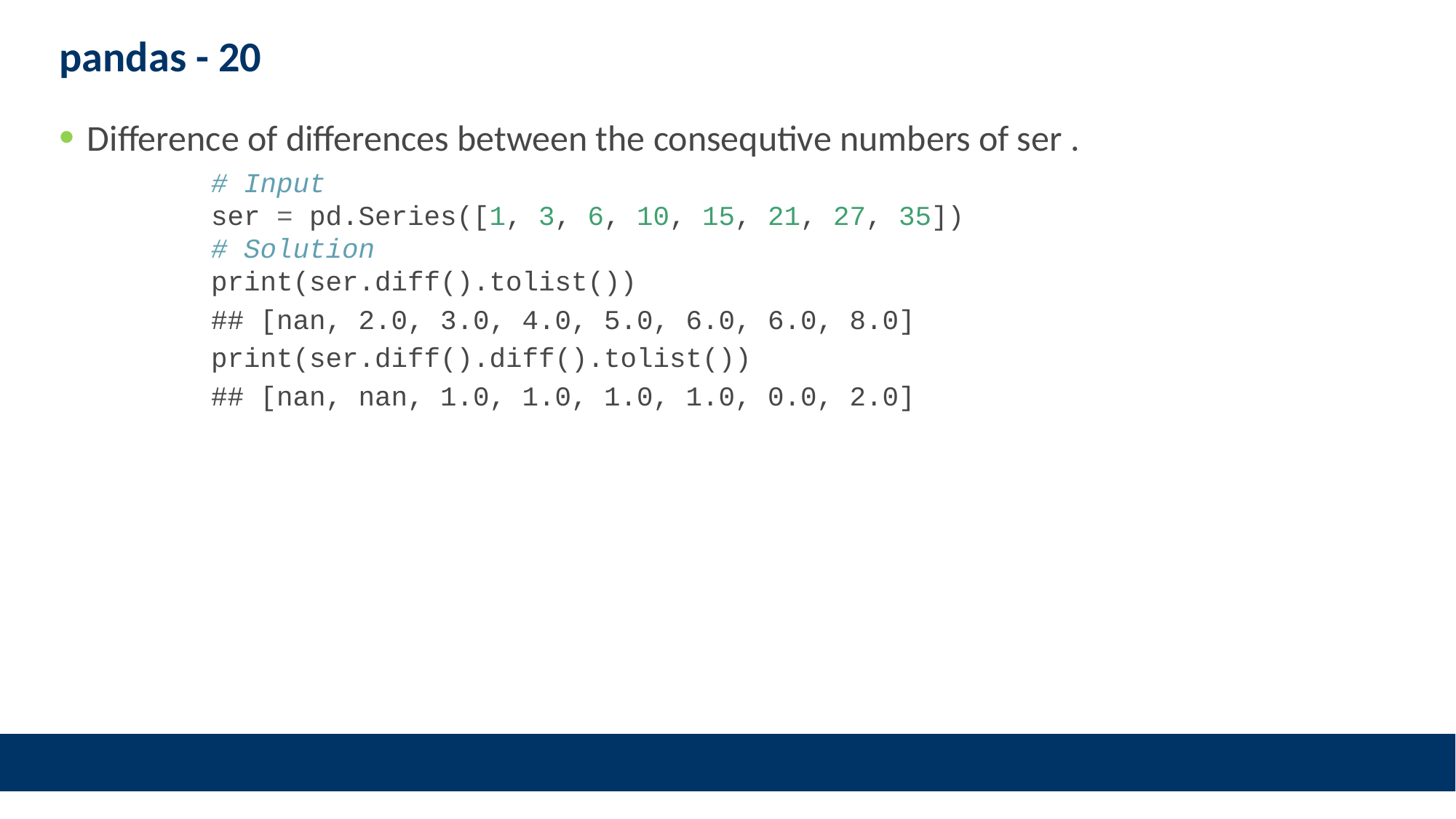

# pandas - 20
Difference of differences between the consequtive numbers of ser .
# Input ser = pd.Series([1, 3, 6, 10, 15, 21, 27, 35]) # Solution print(ser.diff().tolist())
## [nan, 2.0, 3.0, 4.0, 5.0, 6.0, 6.0, 8.0]
print(ser.diff().diff().tolist())
## [nan, nan, 1.0, 1.0, 1.0, 1.0, 0.0, 2.0]